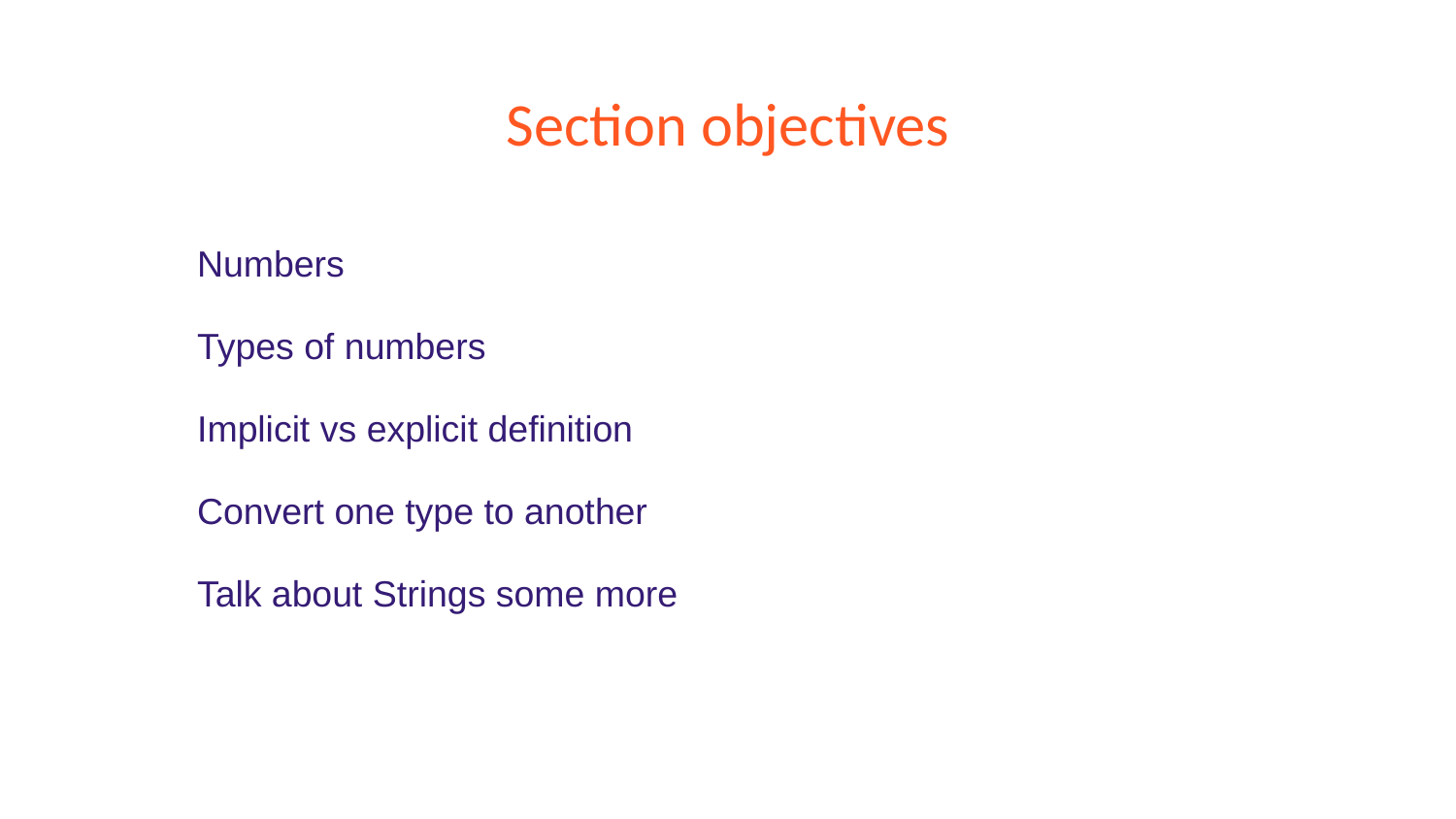

# Section objectives
Numbers
Types of numbers
Implicit vs explicit definition
Convert one type to another
Talk about Strings some more